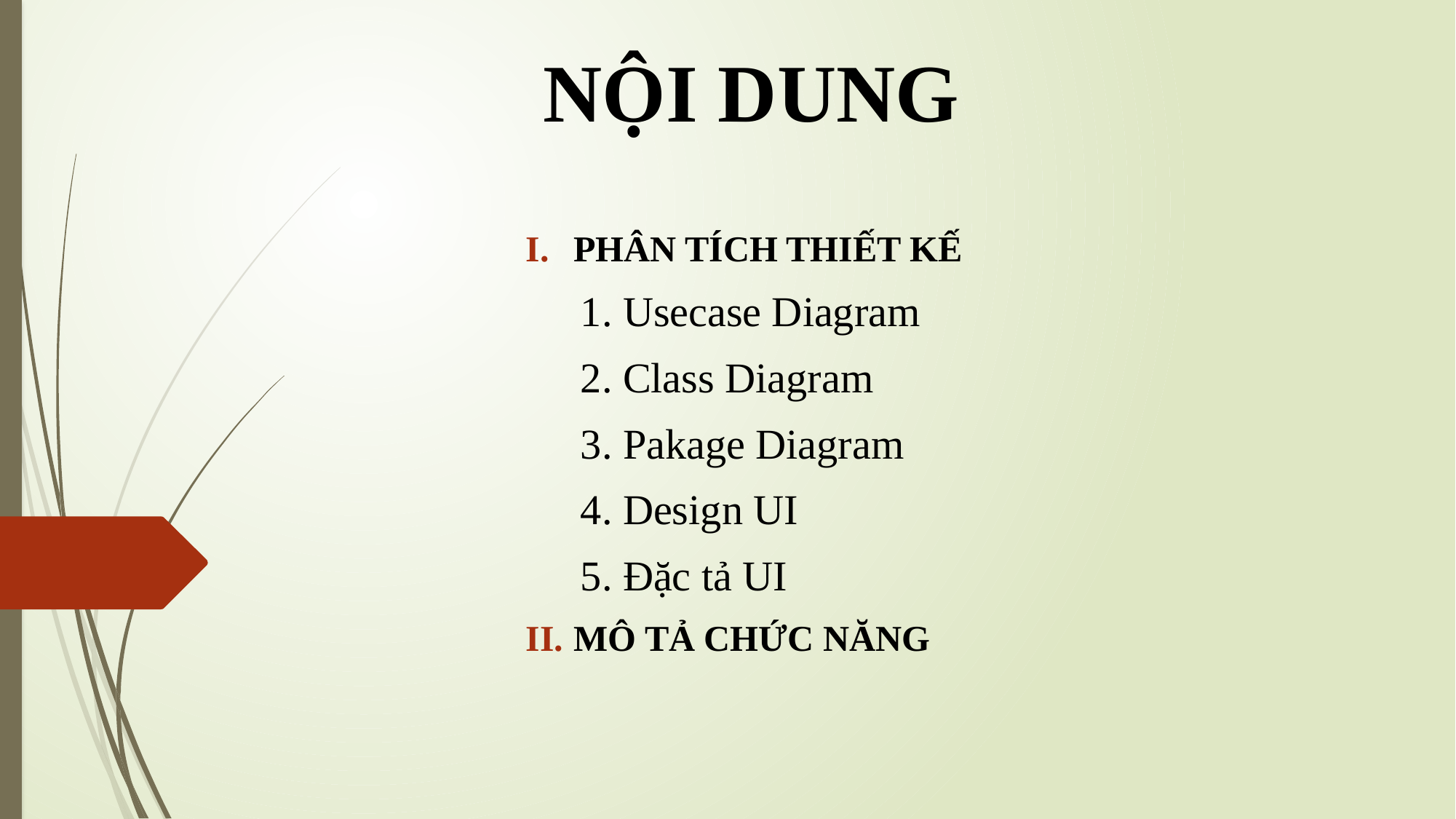

# NỘI DUNG
PHÂN TÍCH THIẾT KẾ
1. Usecase Diagram
2. Class Diagram
3. Pakage Diagram
4. Design UI
5. Đặc tả UI
MÔ TẢ CHỨC NĂNG